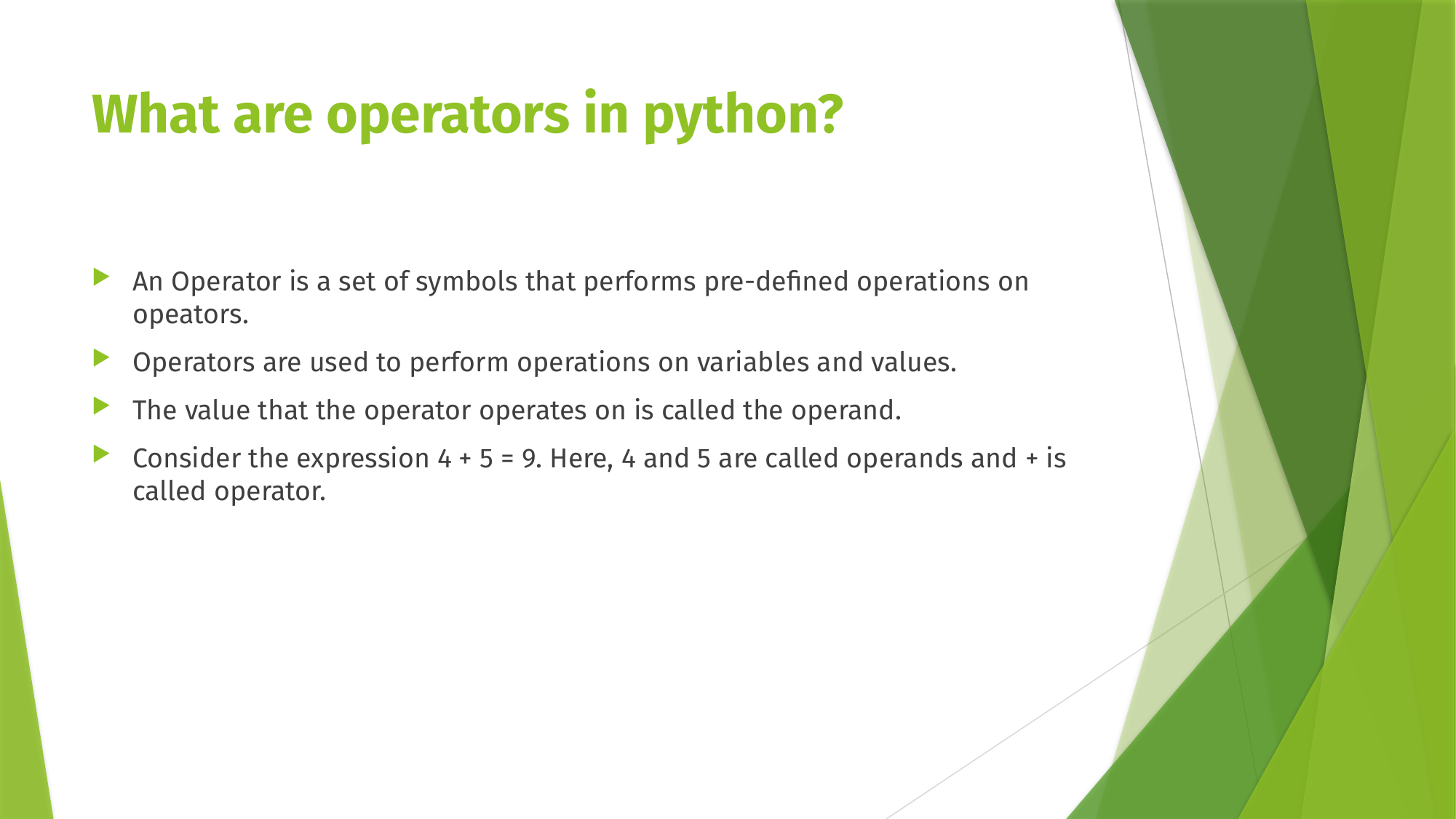

# What are operators in python?
An Operator is a set of symbols that performs pre-defined operations on opeators.
Operators are used to perform operations on variables and values.
The value that the operator operates on is called the operand.
Consider the expression 4 + 5 = 9. Here, 4 and 5 are called operands and + is called operator.